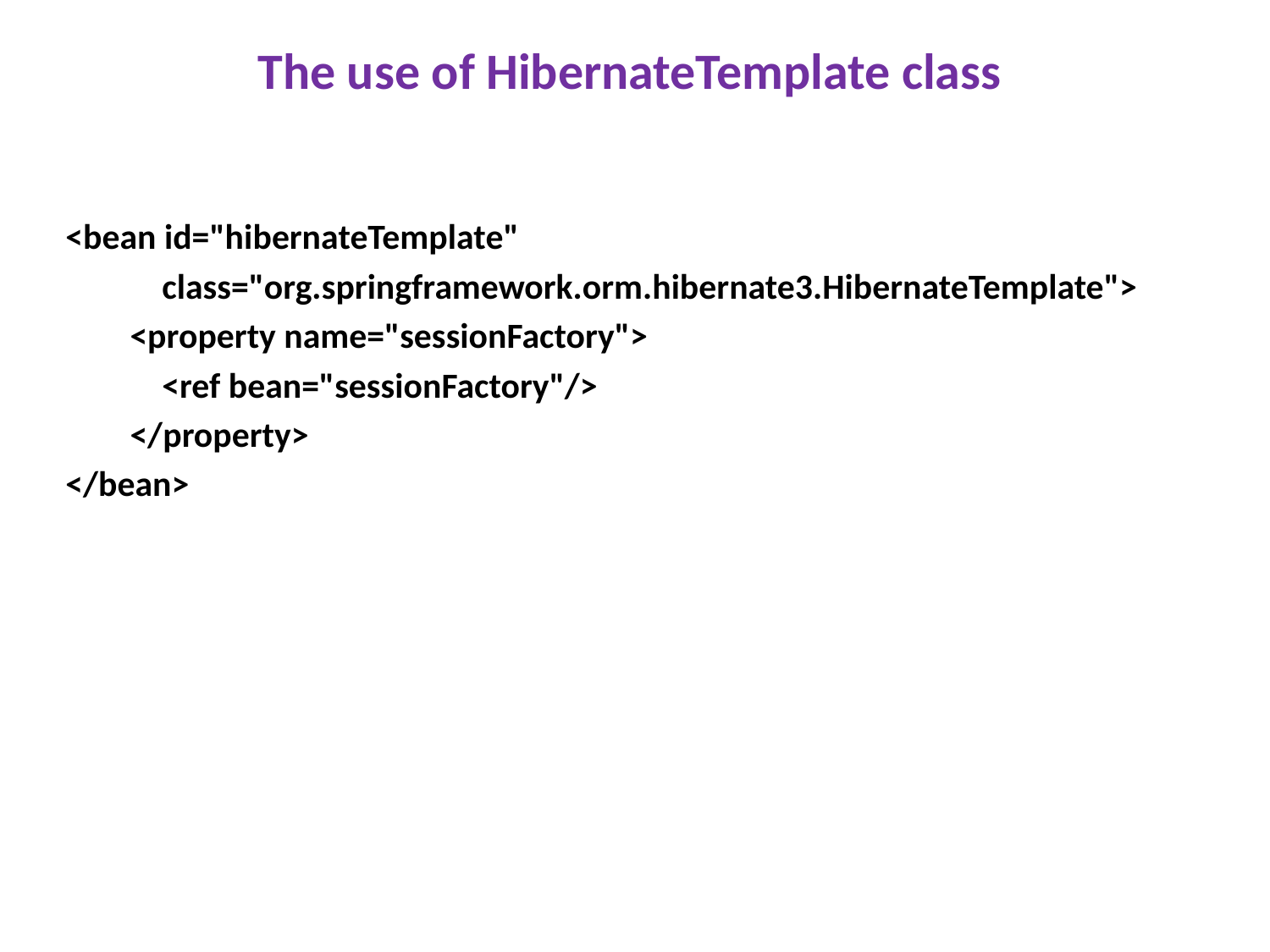

# The use of HibernateTemplate class

<bean id="hibernateTemplate"
            class="org.springframework.orm.hibernate3.HibernateTemplate">
        <property name="sessionFactory">
            <ref bean="sessionFactory"/>
        </property>
</bean>